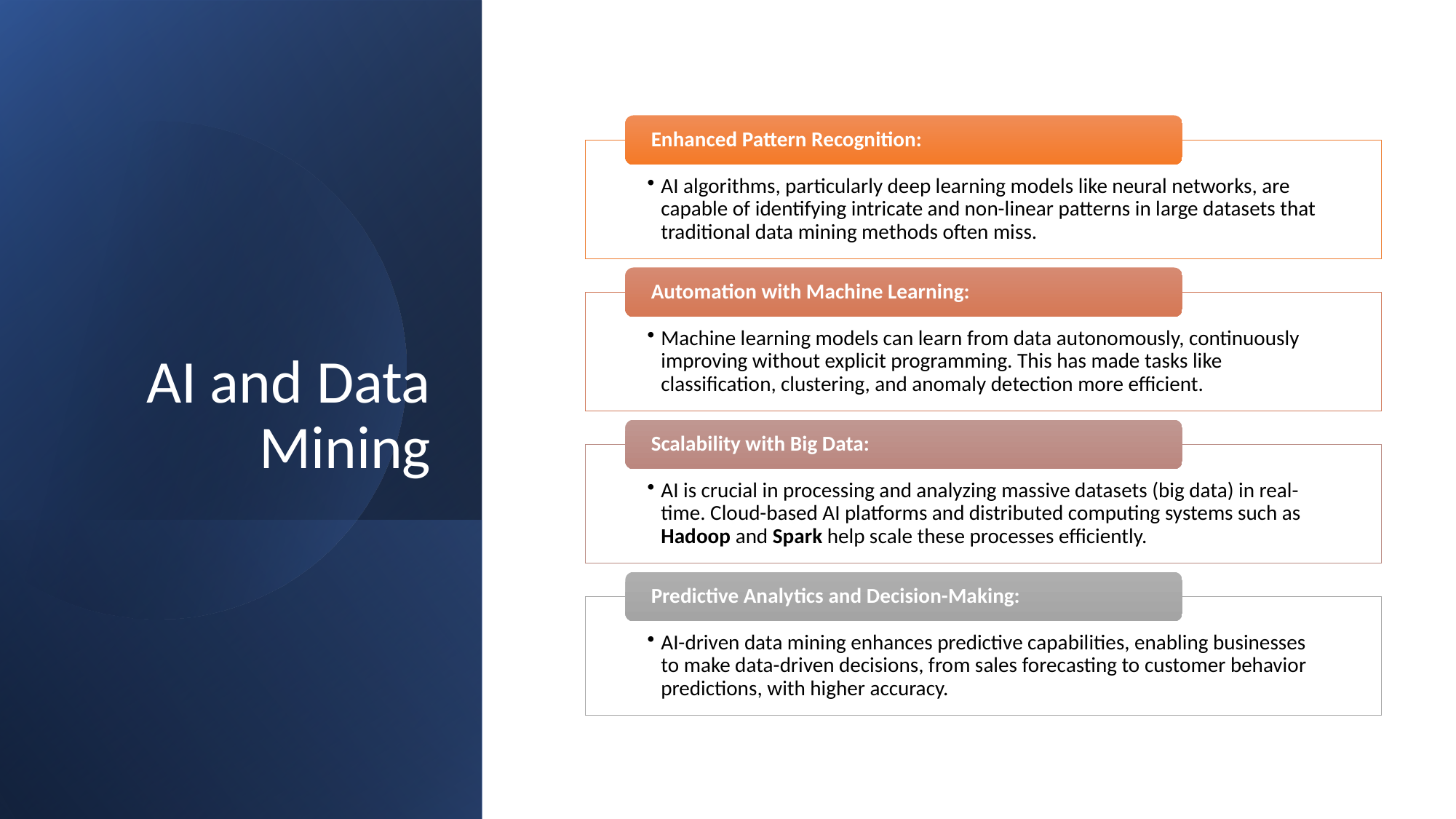

AI algorithms, particularly deep learning models like neural networks, are capable of identifying intricate and non-linear patterns in large datasets that traditional data mining methods often miss.
Enhanced Pattern Recognition:
Machine learning models can learn from data autonomously, continuously improving without explicit programming. This has made tasks like classification, clustering, and anomaly detection more efficient.
Automation with Machine Learning:
AI is crucial in processing and analyzing massive datasets (big data) in real-time. Cloud-based AI platforms and distributed computing systems such as Hadoop and Spark help scale these processes efficiently.
Scalability with Big Data:
AI-driven data mining enhances predictive capabilities, enabling businesses to make data-driven decisions, from sales forecasting to customer behavior predictions, with higher accuracy.
Predictive Analytics and Decision-Making:

# AI and Data Mining